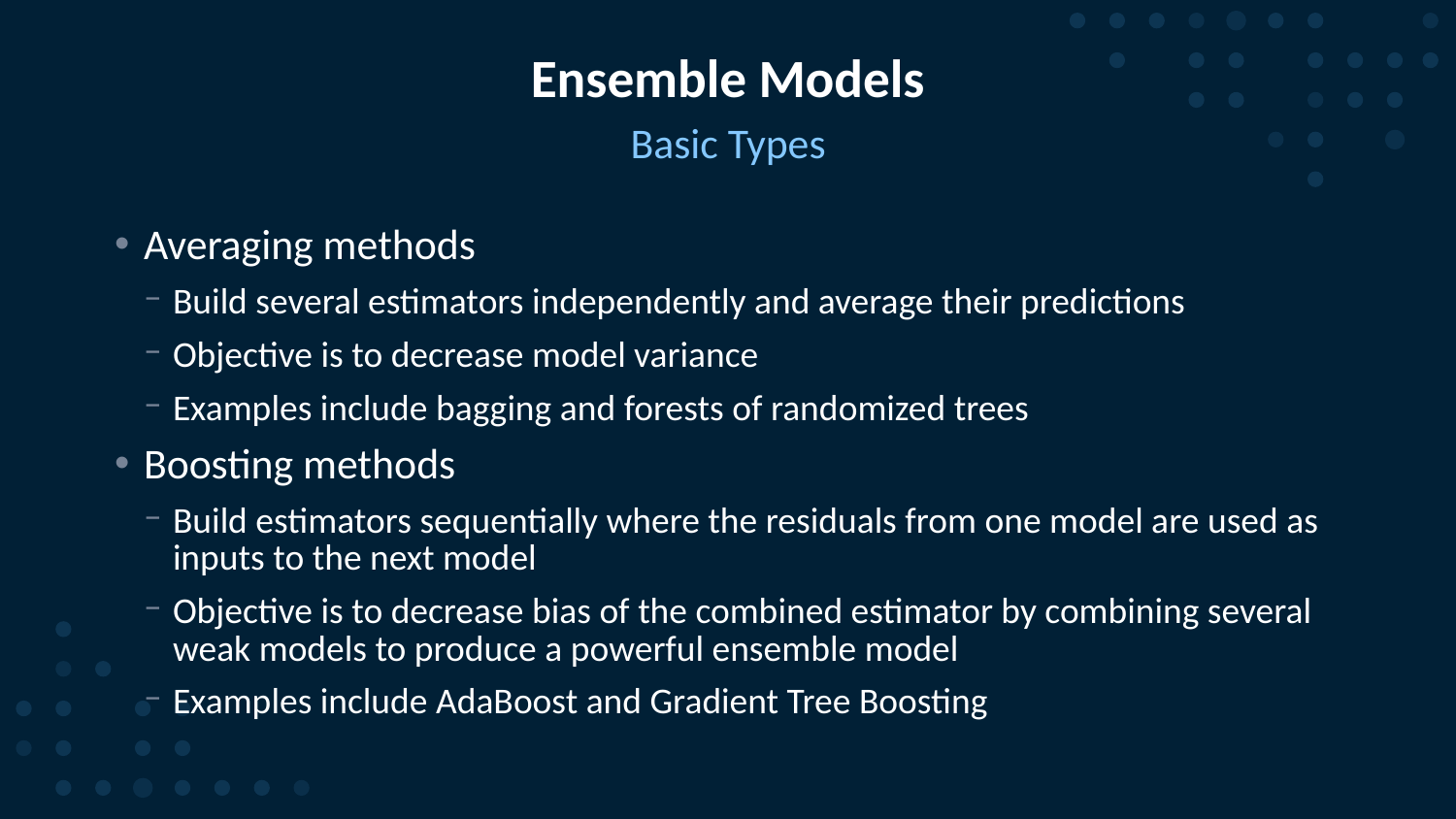

# Ensemble Models
Basic Types
Averaging methods
Build several estimators independently and average their predictions
Objective is to decrease model variance
Examples include bagging and forests of randomized trees
Boosting methods
Build estimators sequentially where the residuals from one model are used as inputs to the next model
Objective is to decrease bias of the combined estimator by combining several weak models to produce a powerful ensemble model
Examples include AdaBoost and Gradient Tree Boosting